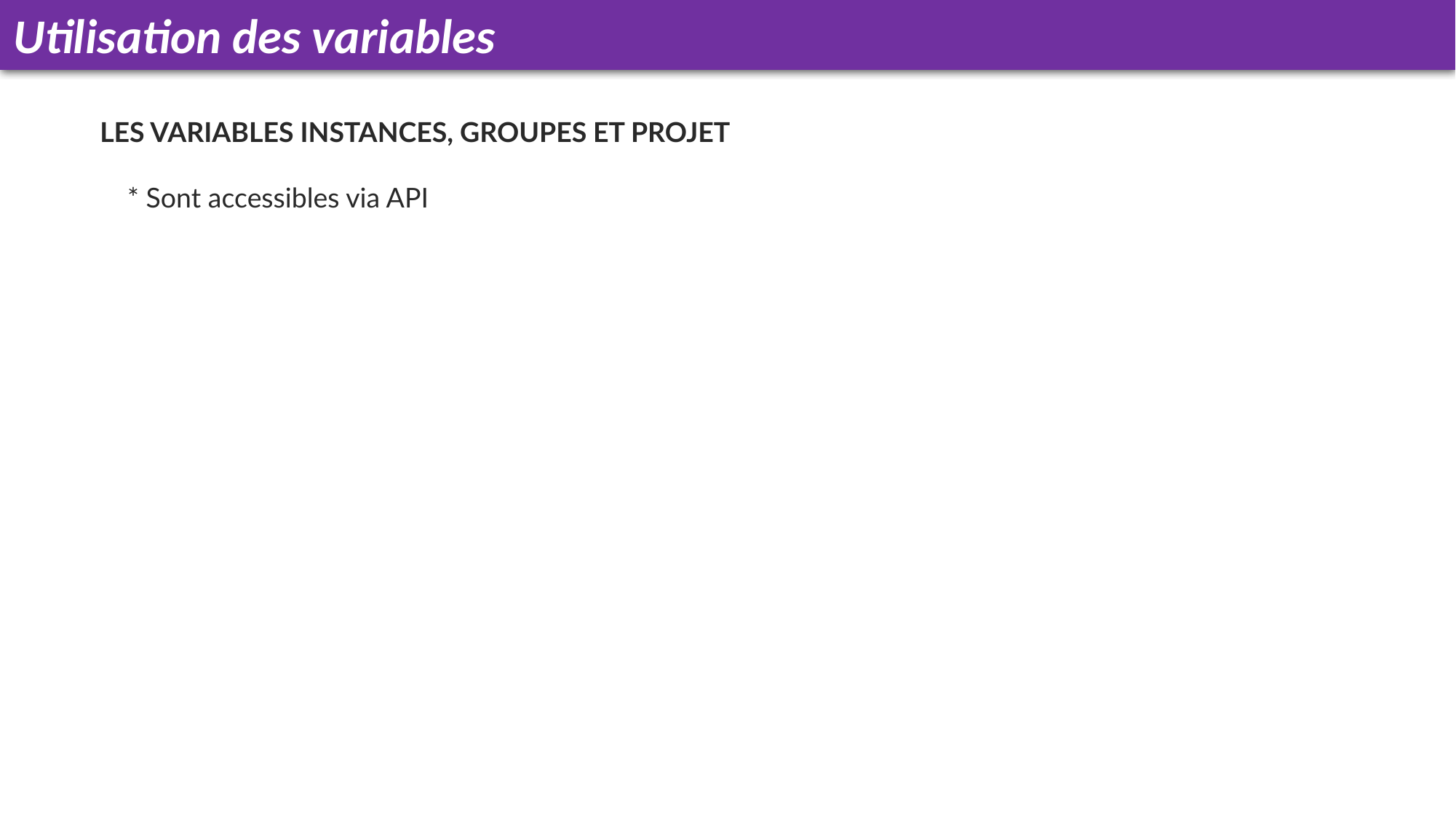

Utilisation des variables
LES VARIABLES INSTANCES, GROUPES ET PROJET
    * Sont accessibles via API